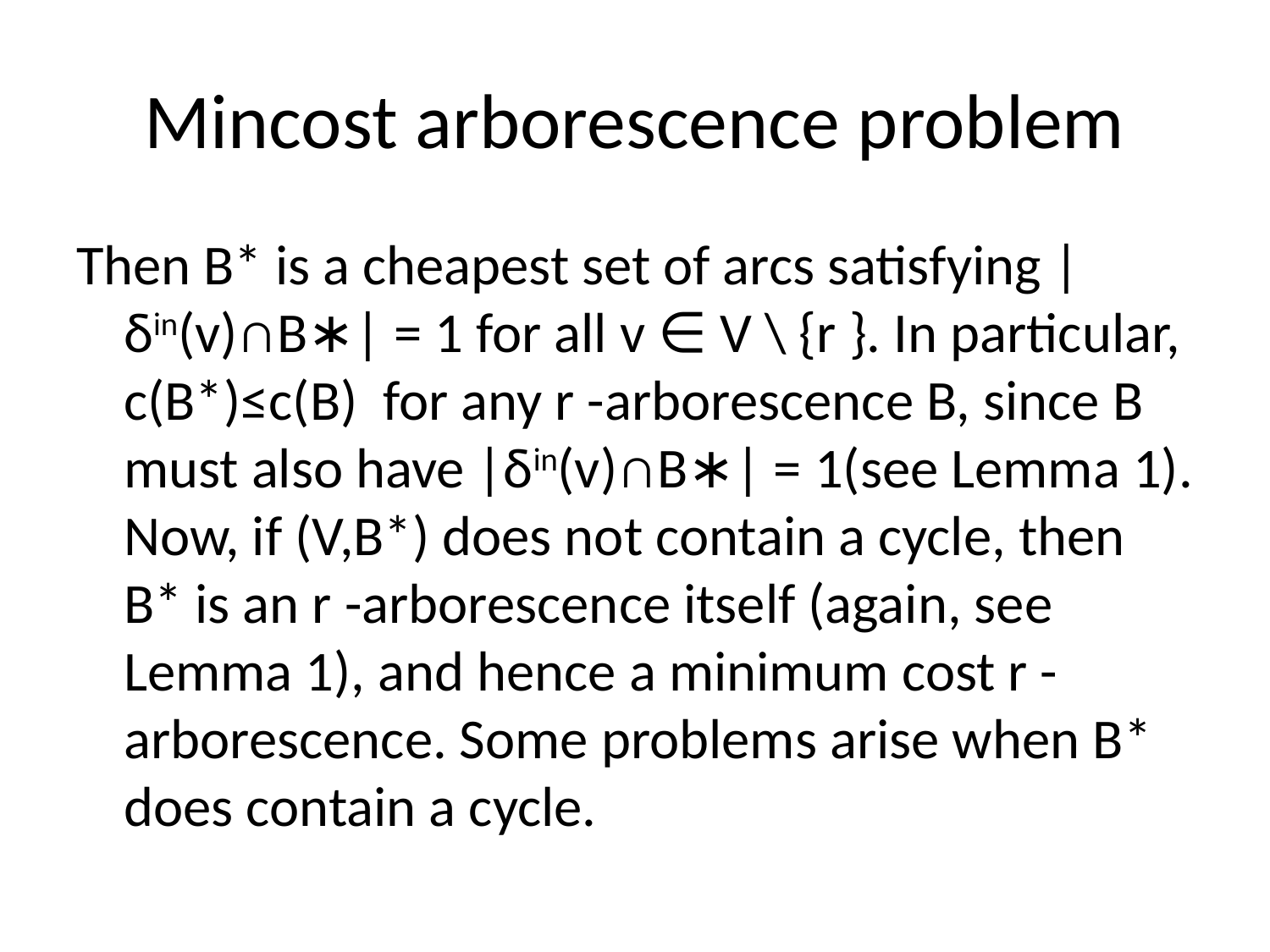

# Mincost arborescence problem
Then B* is a cheapest set of arcs satisfying |δin(v)∩B∗| = 1 for all v ∈ V \ {r }. In particular, c(B*)≤c(B)  for any r -arborescence B, since B must also have |δin(v)∩B∗| = 1(see Lemma 1). Now, if (V,B*) does not contain a cycle, then B* is an r -arborescence itself (again, see Lemma 1), and hence a minimum cost r -arborescence. Some problems arise when B* does contain a cycle.